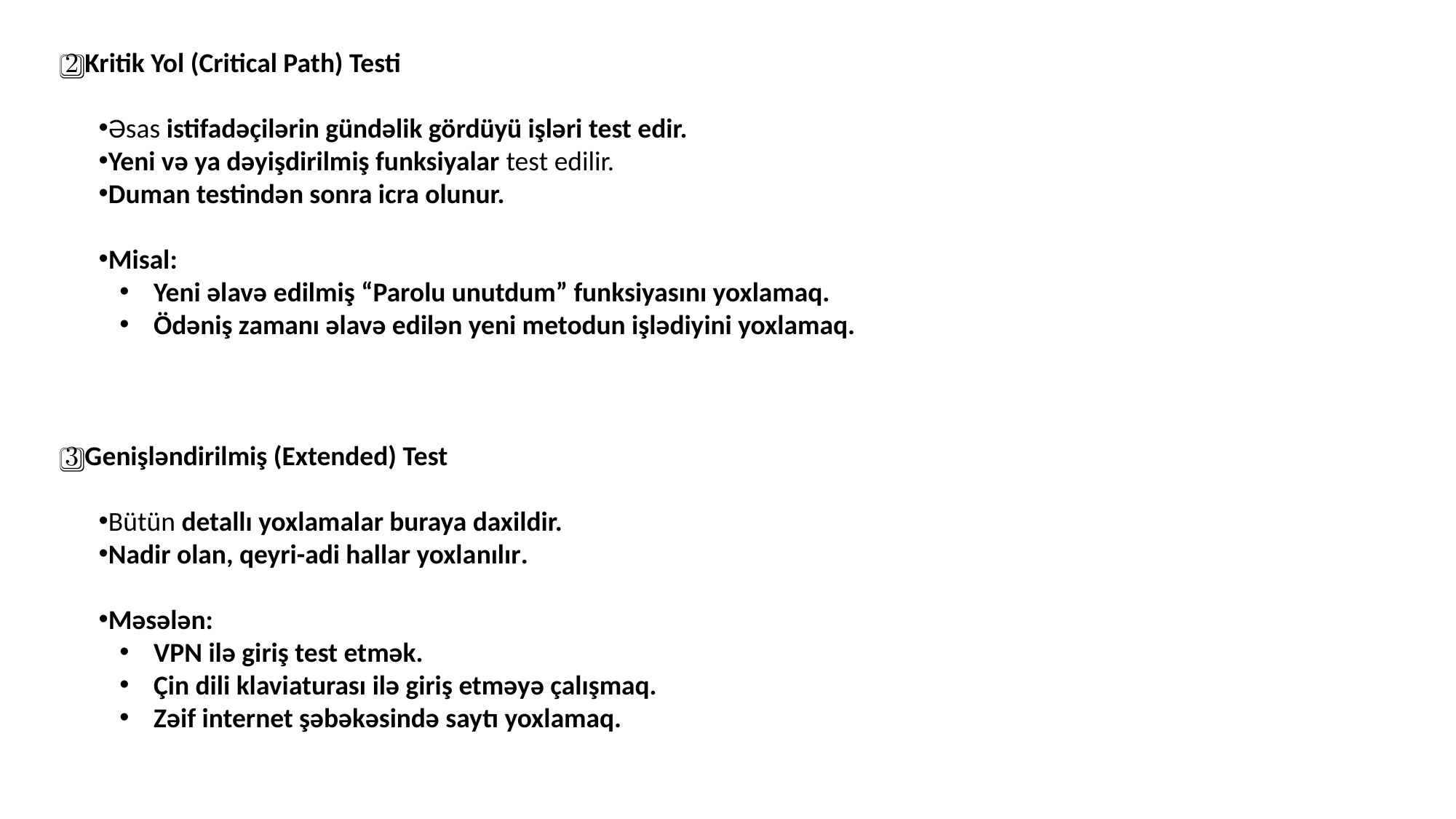

2️⃣ Kritik Yol (Critical Path) Testi
Əsas istifadəçilərin gündəlik gördüyü işləri test edir.
Yeni və ya dəyişdirilmiş funksiyalar test edilir.
Duman testindən sonra icra olunur.

Misal:
Yeni əlavə edilmiş “Parolu unutdum” funksiyasını yoxlamaq.
Ödəniş zamanı əlavə edilən yeni metodun işlədiyini yoxlamaq.

3️⃣ Genişləndirilmiş (Extended) Test

Bütün detallı yoxlamalar buraya daxildir.
Nadir olan, qeyri-adi hallar yoxlanılır.

Məsələn:
VPN ilə giriş test etmək.
Çin dili klaviaturası ilə giriş etməyə çalışmaq.
Zəif internet şəbəkəsində saytı yoxlamaq.